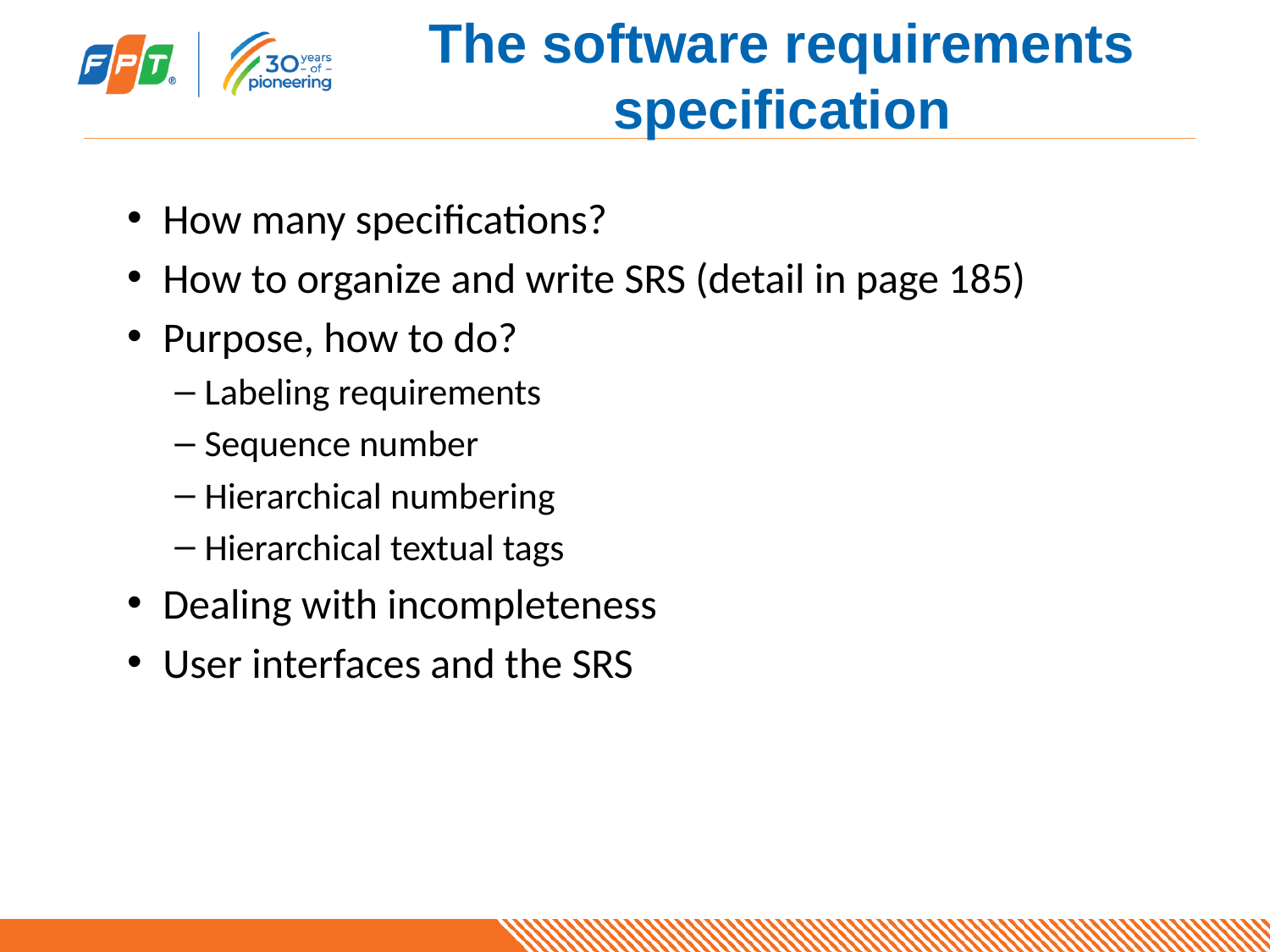

# The software requirements specification
How many specifications?
How to organize and write SRS (detail in page 185)
Purpose, how to do?
Labeling requirements
Sequence number
Hierarchical numbering
Hierarchical textual tags
Dealing with incompleteness
User interfaces and the SRS